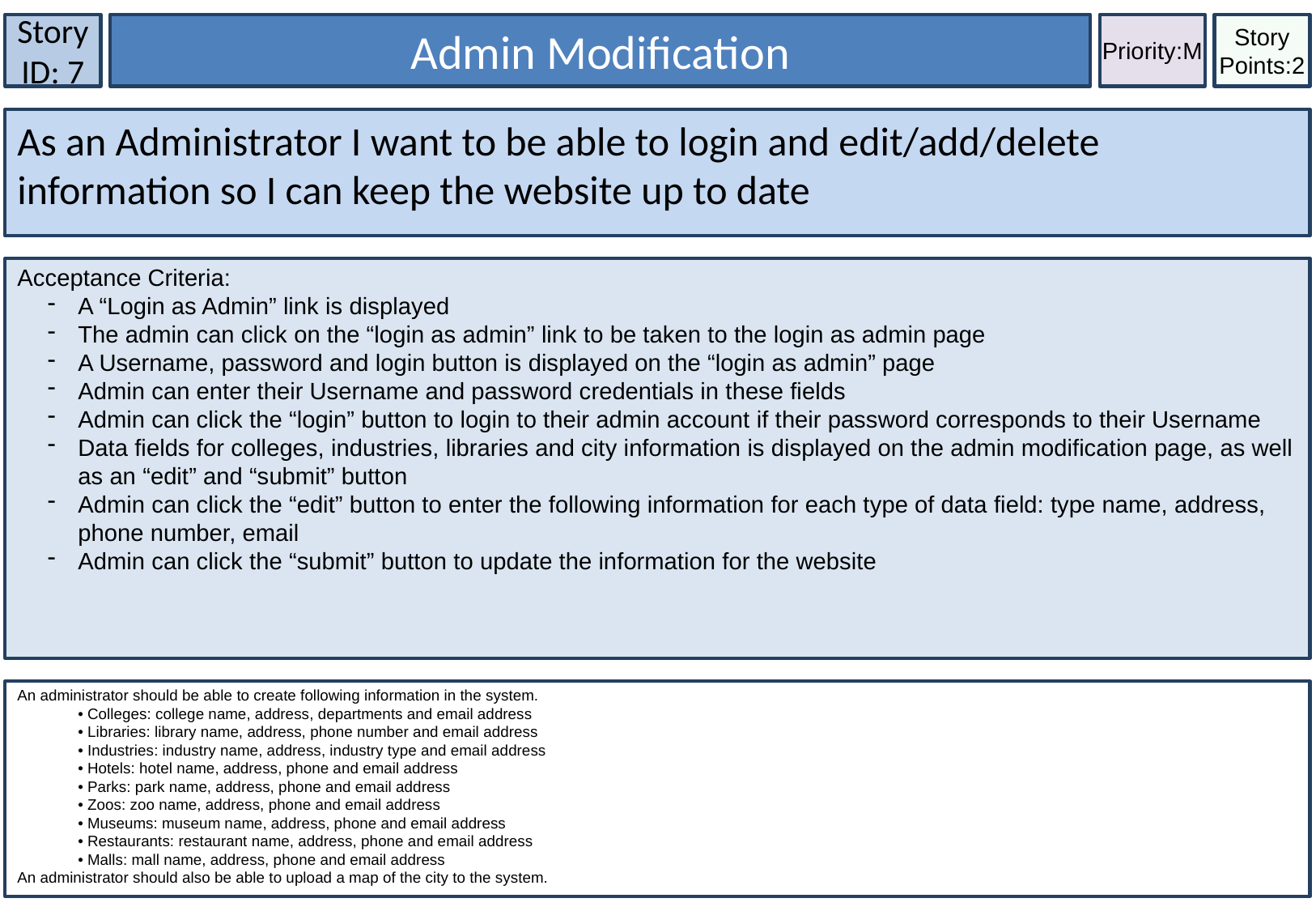

Story ID: 7
Admin Modification
Priority:M
Story Points:2
As an Administrator I want to be able to login and edit/add/delete information so I can keep the website up to date
Acceptance Criteria:
A “Login as Admin” link is displayed
The admin can click on the “login as admin” link to be taken to the login as admin page
A Username, password and login button is displayed on the “login as admin” page
Admin can enter their Username and password credentials in these fields
Admin can click the “login” button to login to their admin account if their password corresponds to their Username
Data fields for colleges, industries, libraries and city information is displayed on the admin modification page, as well as an “edit” and “submit” button
Admin can click the “edit” button to enter the following information for each type of data field: type name, address, phone number, email
Admin can click the “submit” button to update the information for the website

An administrator should be able to create following information in the system.
• Colleges: college name, address, departments and email address
• Libraries: library name, address, phone number and email address
• Industries: industry name, address, industry type and email address
• Hotels: hotel name, address, phone and email address
• Parks: park name, address, phone and email address
• Zoos: zoo name, address, phone and email address
• Museums: museum name, address, phone and email address
• Restaurants: restaurant name, address, phone and email address
• Malls: mall name, address, phone and email address
An administrator should also be able to upload a map of the city to the system.